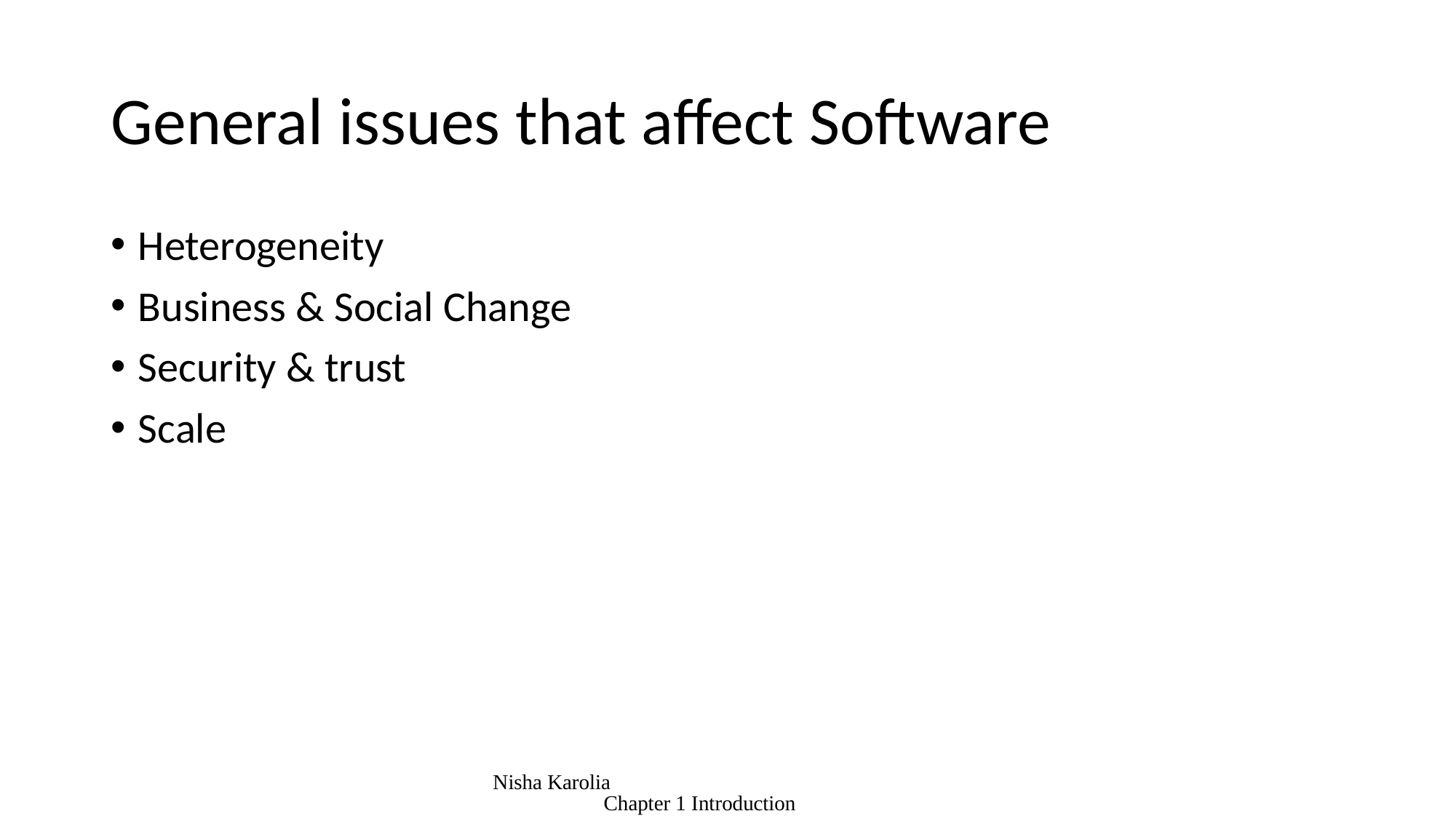

# General issues that affect Software
Heterogeneity
Business & Social Change
Security & trust
Scale
Nisha Karolia                                                                                       Chapter 1 Introduction